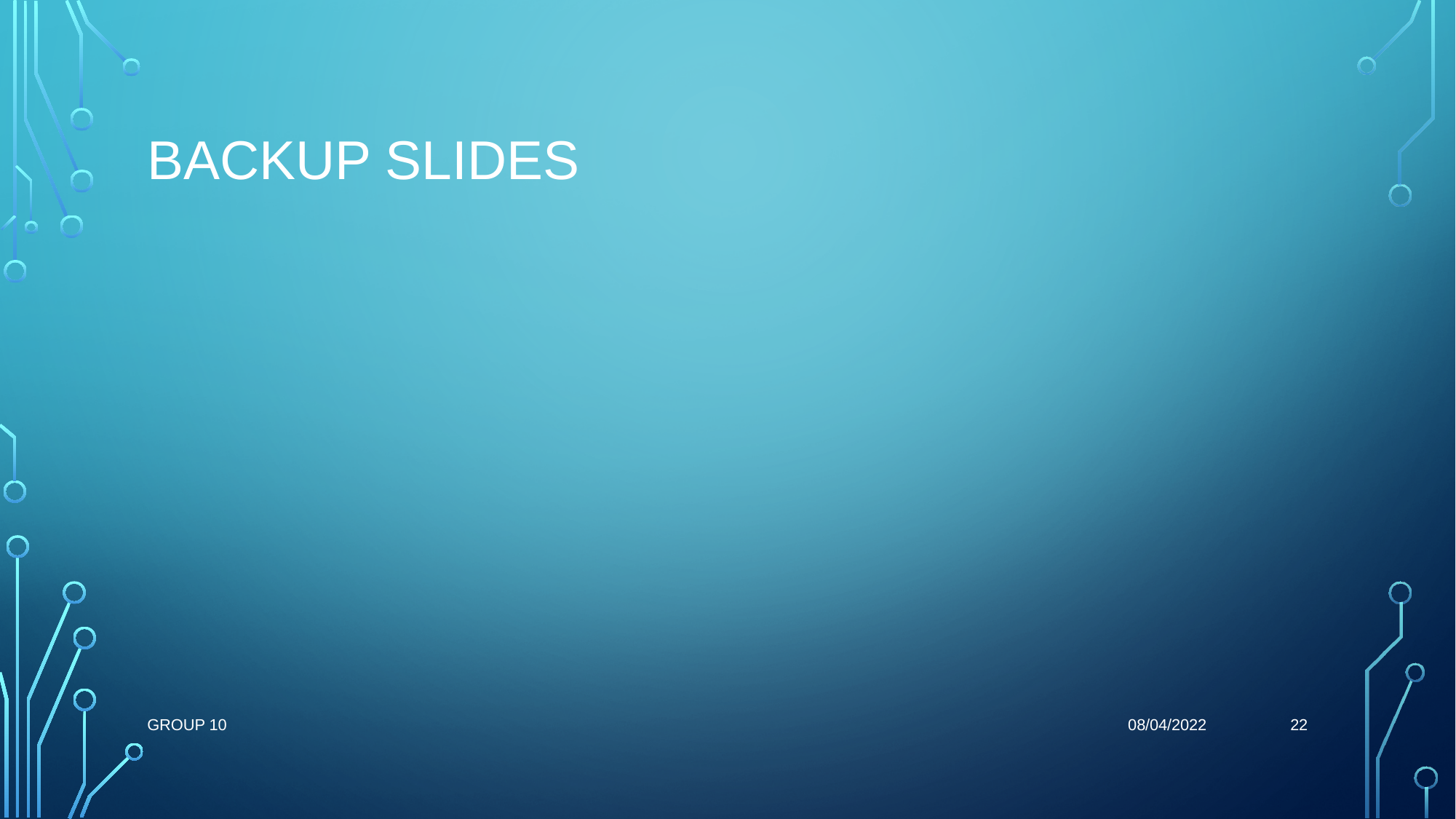

# Backup slides
22
Group 10
08/04/2022